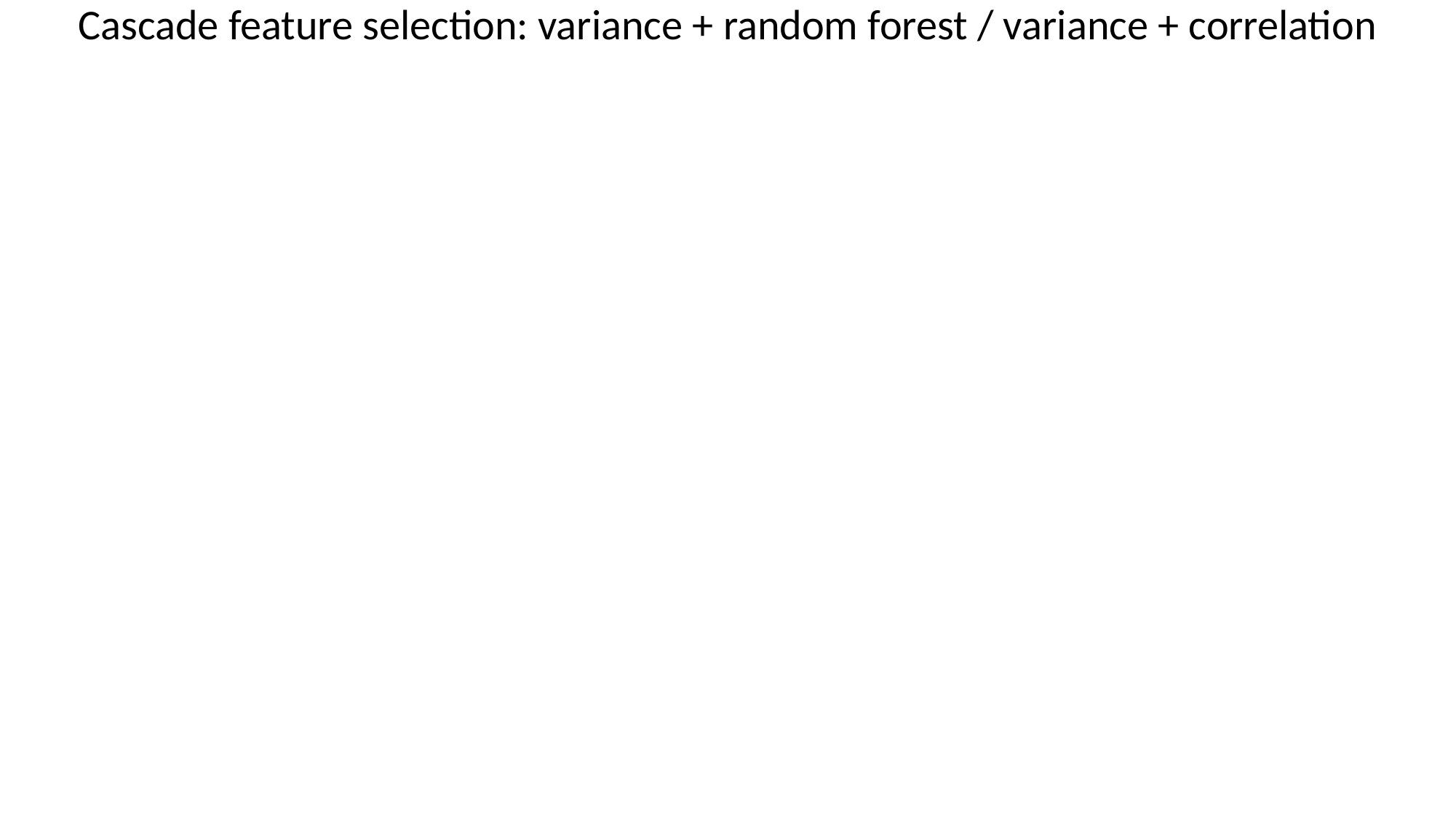

# Cascade feature selection: variance + random forest / variance + correlation